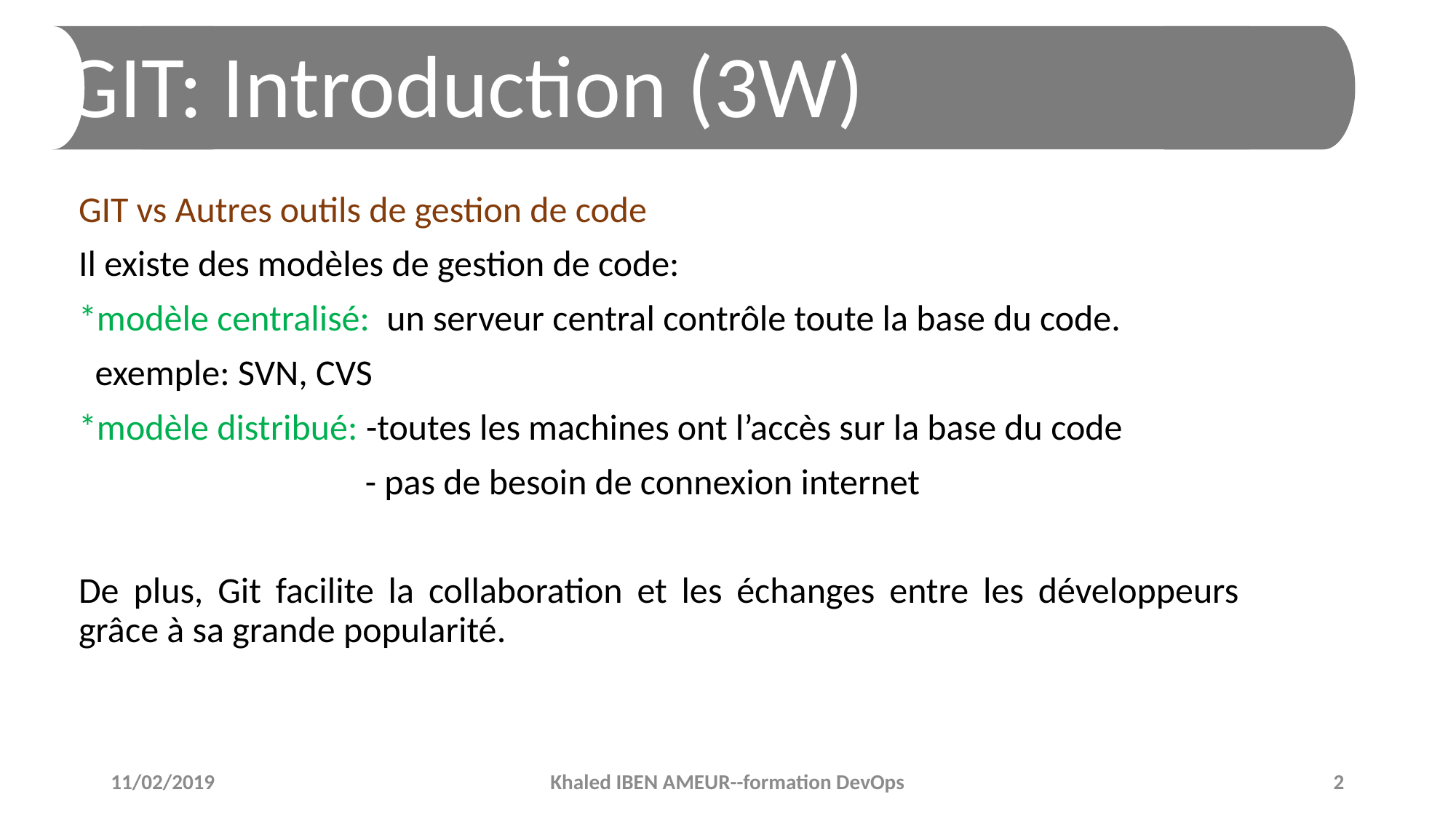

# GIT: Introduction (3W)
GIT vs Autres outils de gestion de code
Il existe des modèles de gestion de code:
*modèle centralisé:  un serveur central contrôle toute la base du code.
  exemple: SVN, CVS
*modèle distribué: -toutes les machines ont l’accès sur la base du code
                                   - pas de besoin de connexion internet

De plus, Git facilite la collaboration et les échanges entre les développeurs grâce à sa grande popularité.
11/02/2019
Khaled IBEN AMEUR--formation DevOps
2